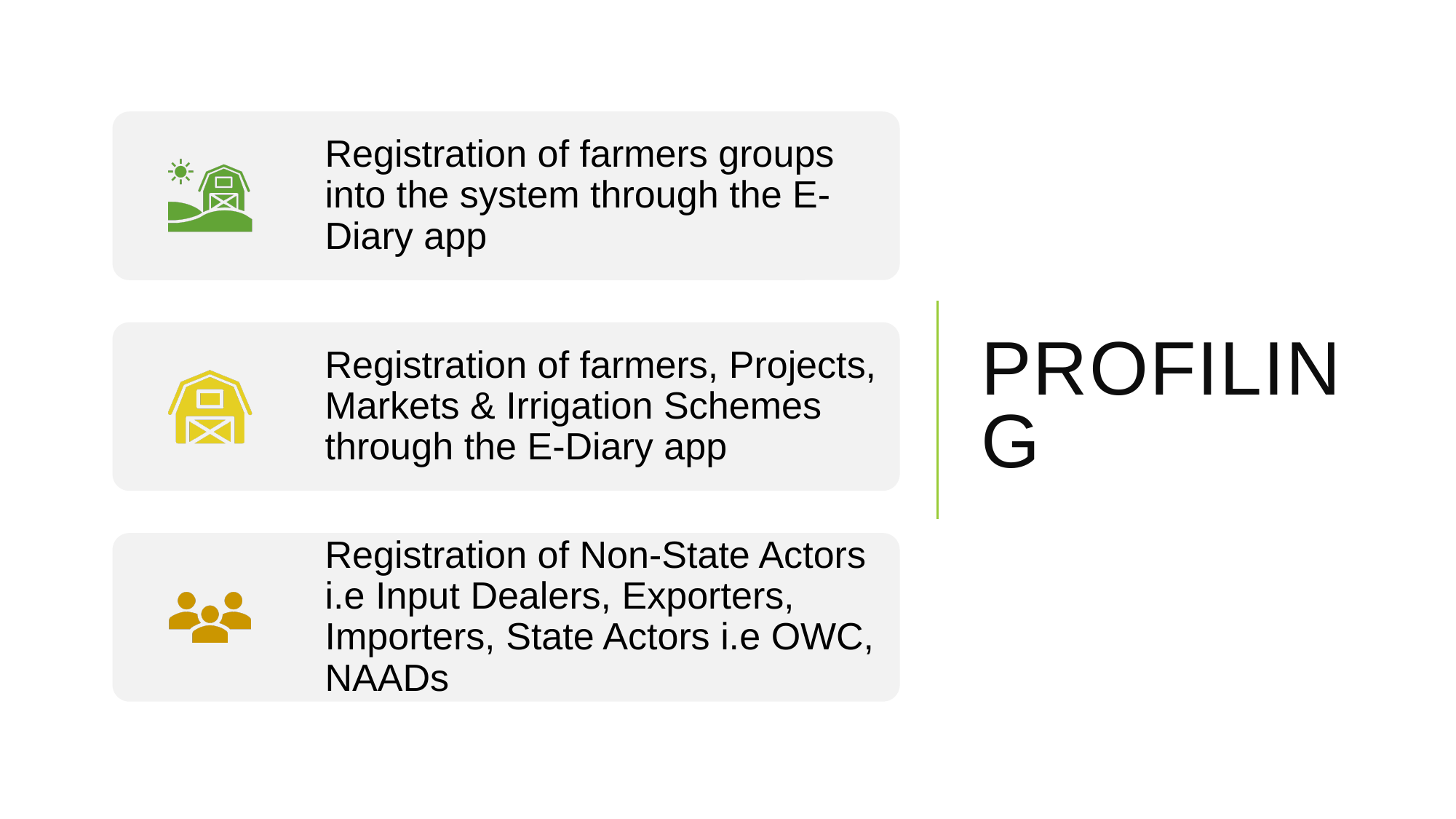

# Profiling
Registration of farmers groups into the system through the E-Diary app
Registration of farmers, Projects, Markets & Irrigation Schemes through the E-Diary app
Registration of Non-State Actors i.e Input Dealers, Exporters, Importers, State Actors i.e OWC, NAADs